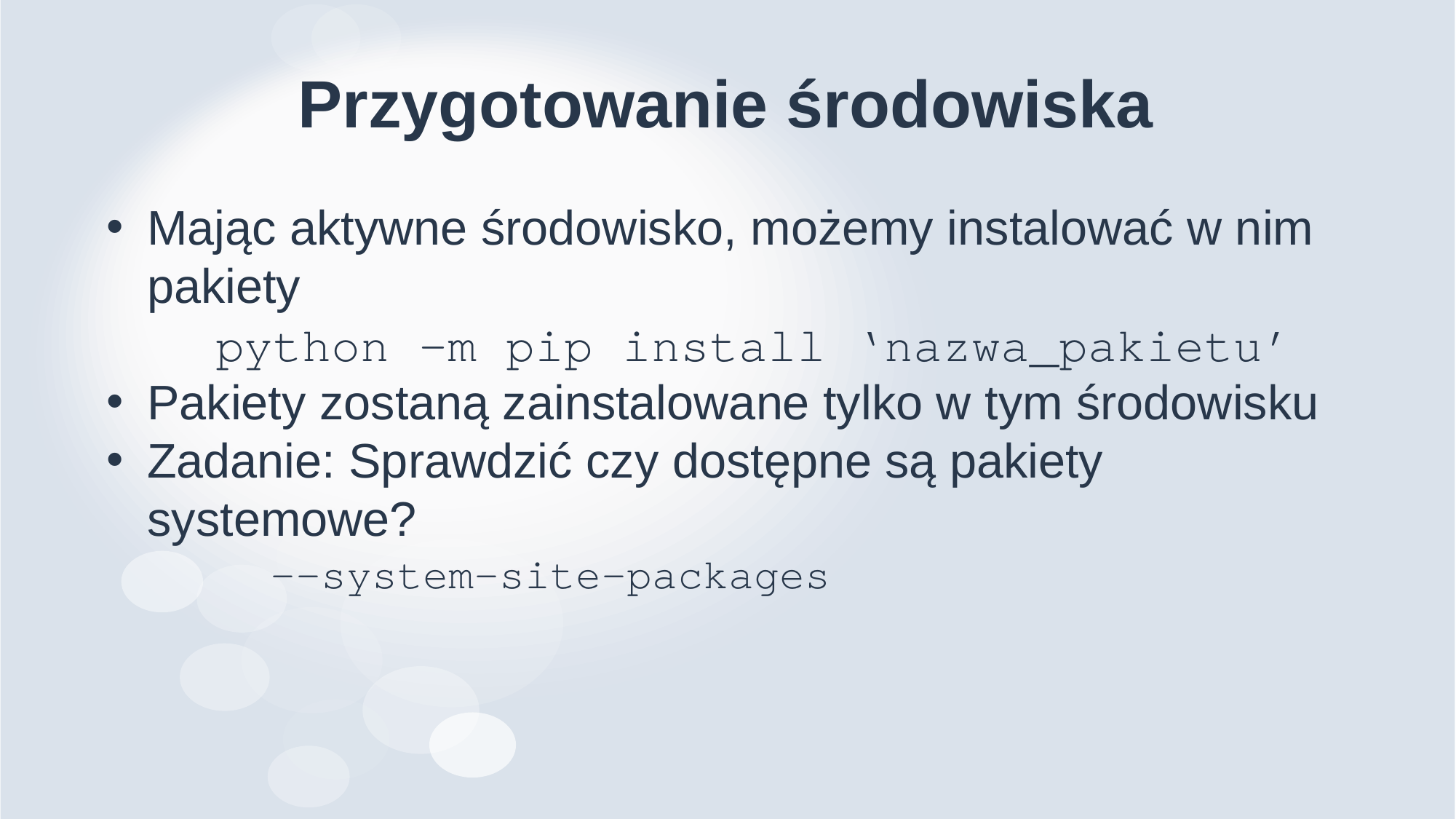

# Przygotowanie środowiska
Mając aktywne środowisko, możemy instalować w nim pakiety
	python –m pip install ‘nazwa_pakietu’
Pakiety zostaną zainstalowane tylko w tym środowisku
Zadanie: Sprawdzić czy dostępne są pakiety systemowe?
	–—system-site-packages